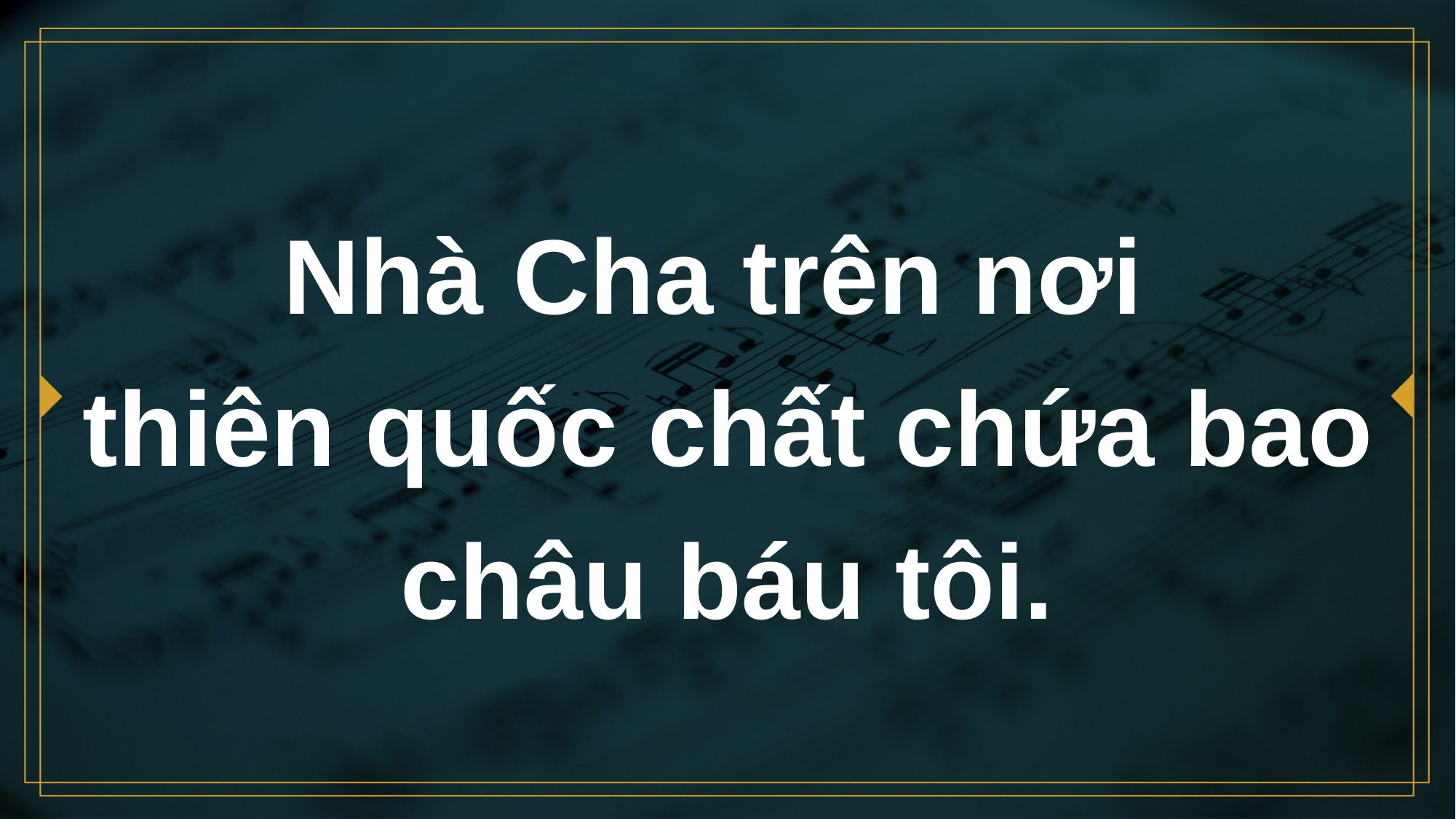

# Nhà Cha trên nơi thiên quốc chất chứa bao châu báu tôi.